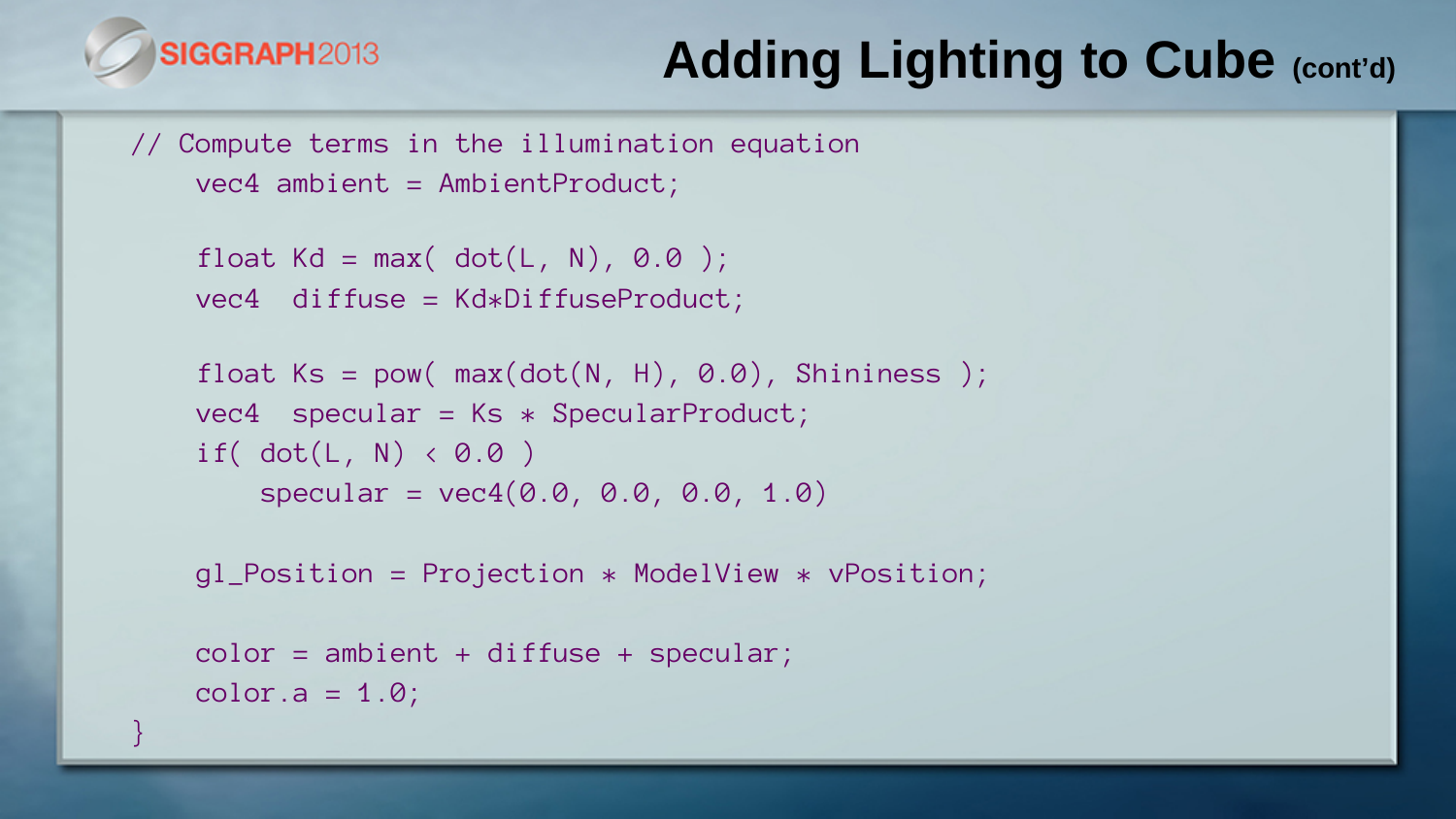

# Adding Lighting to Cube (cont’d)
	// Compute terms in the illumination equation
    vec4 ambient = AmbientProduct;
    float Kd = max( dot(L, N), 0.0 );
    vec4  diffuse = Kd*DiffuseProduct;
    float Ks = pow( max(dot(N, H), 0.0), Shininess );
    vec4  specular = Ks * SpecularProduct;
    if( dot(L, N) < 0.0 )
        specular = vec4(0.0, 0.0, 0.0, 1.0)

    gl_Position = Projection * ModelView * vPosition;

    color = ambient + diffuse + specular;
    color.a = 1.0;
}